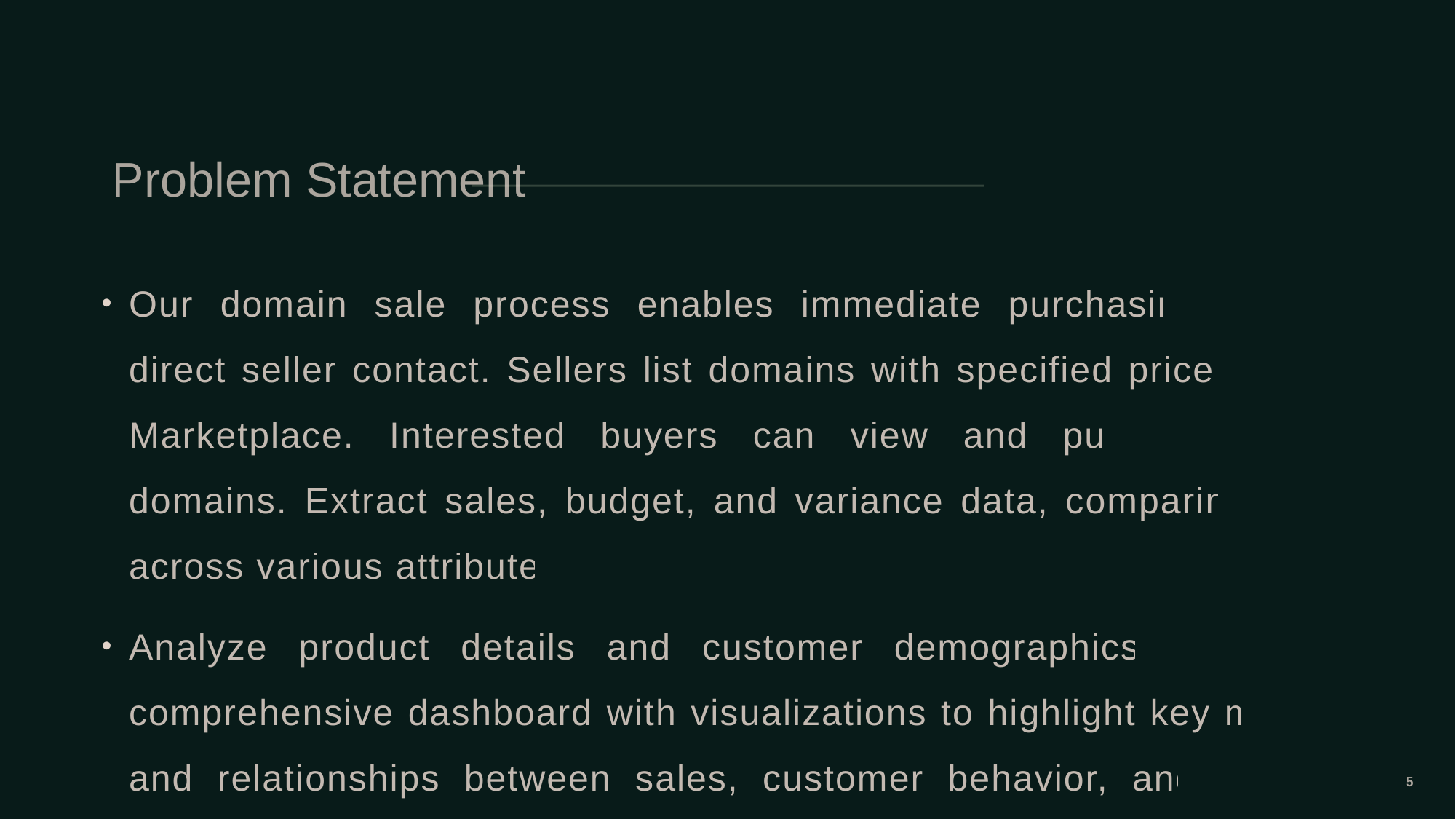

# Problem Statement
Our domain sale process enables immediate purchasing without direct seller contact. Sellers list domains with specified prices in our Marketplace. Interested buyers can view and purchase listed domains. Extract sales, budget, and variance data, comparing them across various attributes.
Analyze product details and customer demographics. Create a comprehensive dashboard with visualizations to highlight key metrics and relationships between sales, customer behavior, and product performance.
5